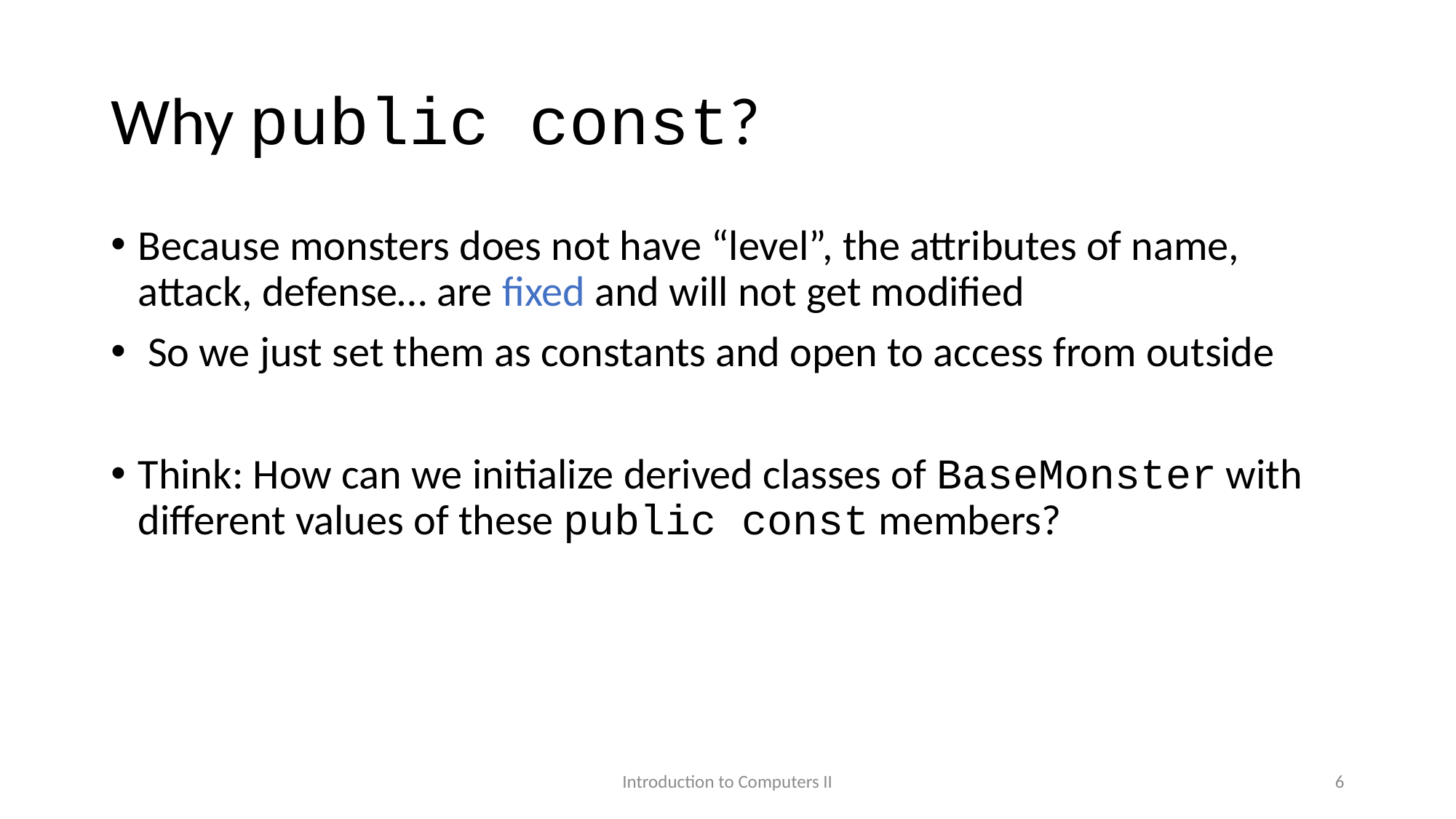

# Why public const?
Because monsters does not have “level”, the attributes of name, attack, defense… are fixed and will not get modified
 So we just set them as constants and open to access from outside

Think: How can we initialize derived classes of BaseMonster with different values of these public const members?
Introduction to Computers II
6